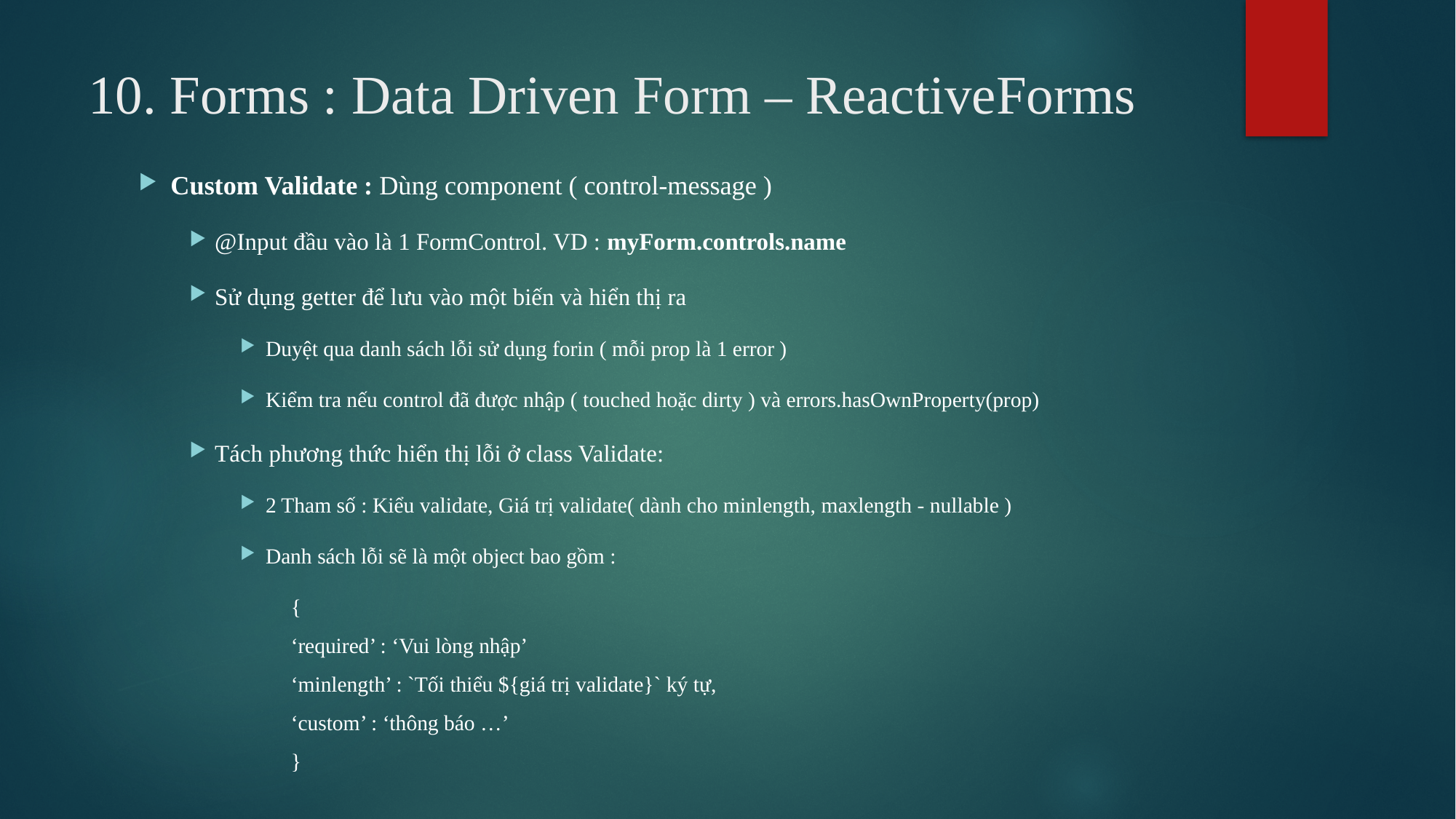

# 10. Forms : Data Driven Form – ReactiveForms
Custom Validate : Dùng component ( control-message )
@Input đầu vào là 1 FormControl. VD : myForm.controls.name
Sử dụng getter để lưu vào một biến và hiển thị ra
Duyệt qua danh sách lỗi sử dụng forin ( mỗi prop là 1 error )
Kiểm tra nếu control đã được nhập ( touched hoặc dirty ) và errors.hasOwnProperty(prop)
Tách phương thức hiển thị lỗi ở class Validate:
2 Tham số : Kiểu validate, Giá trị validate( dành cho minlength, maxlength - nullable )
Danh sách lỗi sẽ là một object bao gồm :
{
	‘required’ : ‘Vui lòng nhập’
	‘minlength’ : `Tối thiểu ${giá trị validate}` ký tự,
	‘custom’ : ‘thông báo …’
}